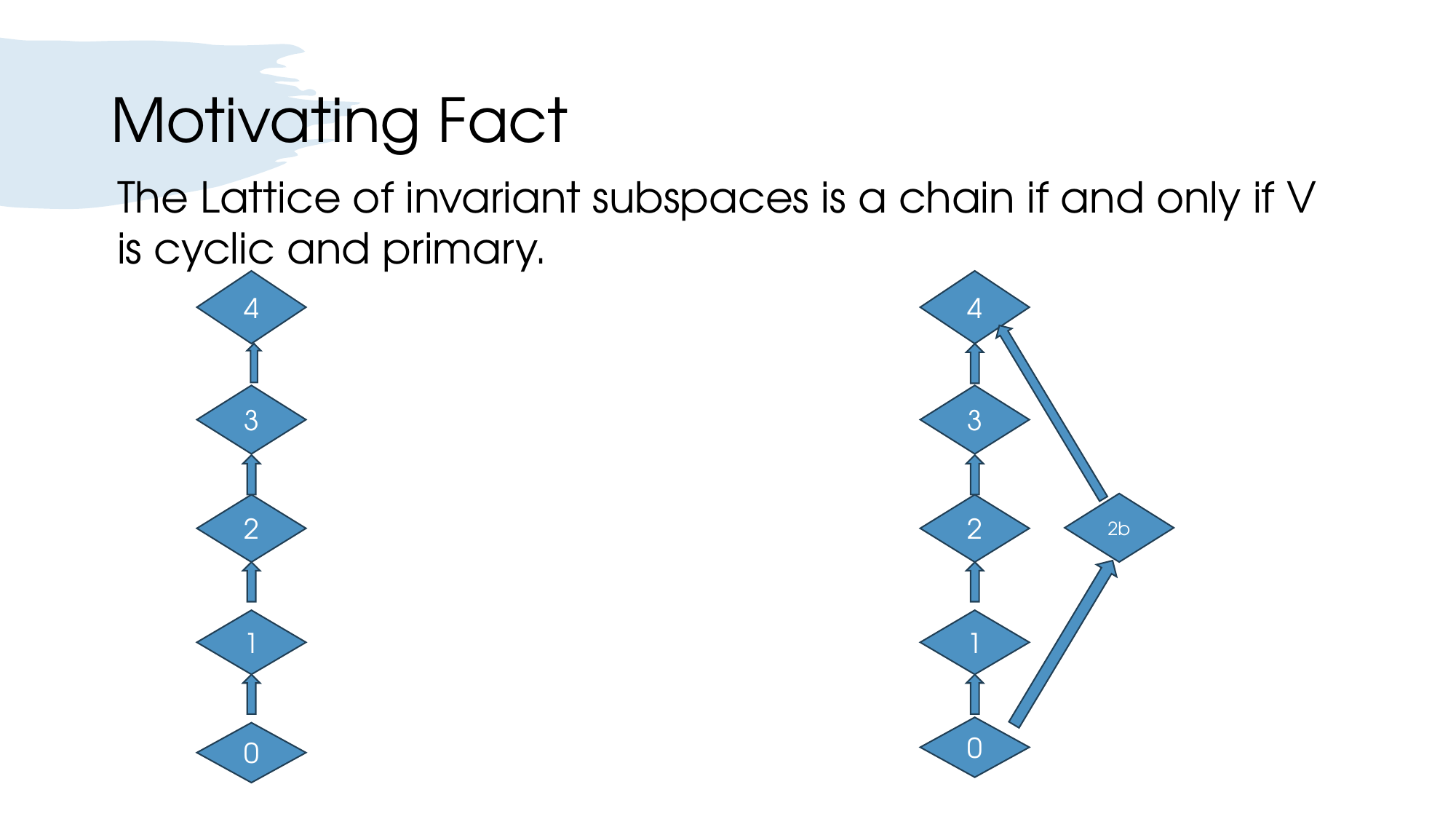

# Motivating Fact
The Lattice of invariant subspaces is a chain if and only if V is cyclic and primary.

4
4

3
3

2b
2
2

1
1

0
0